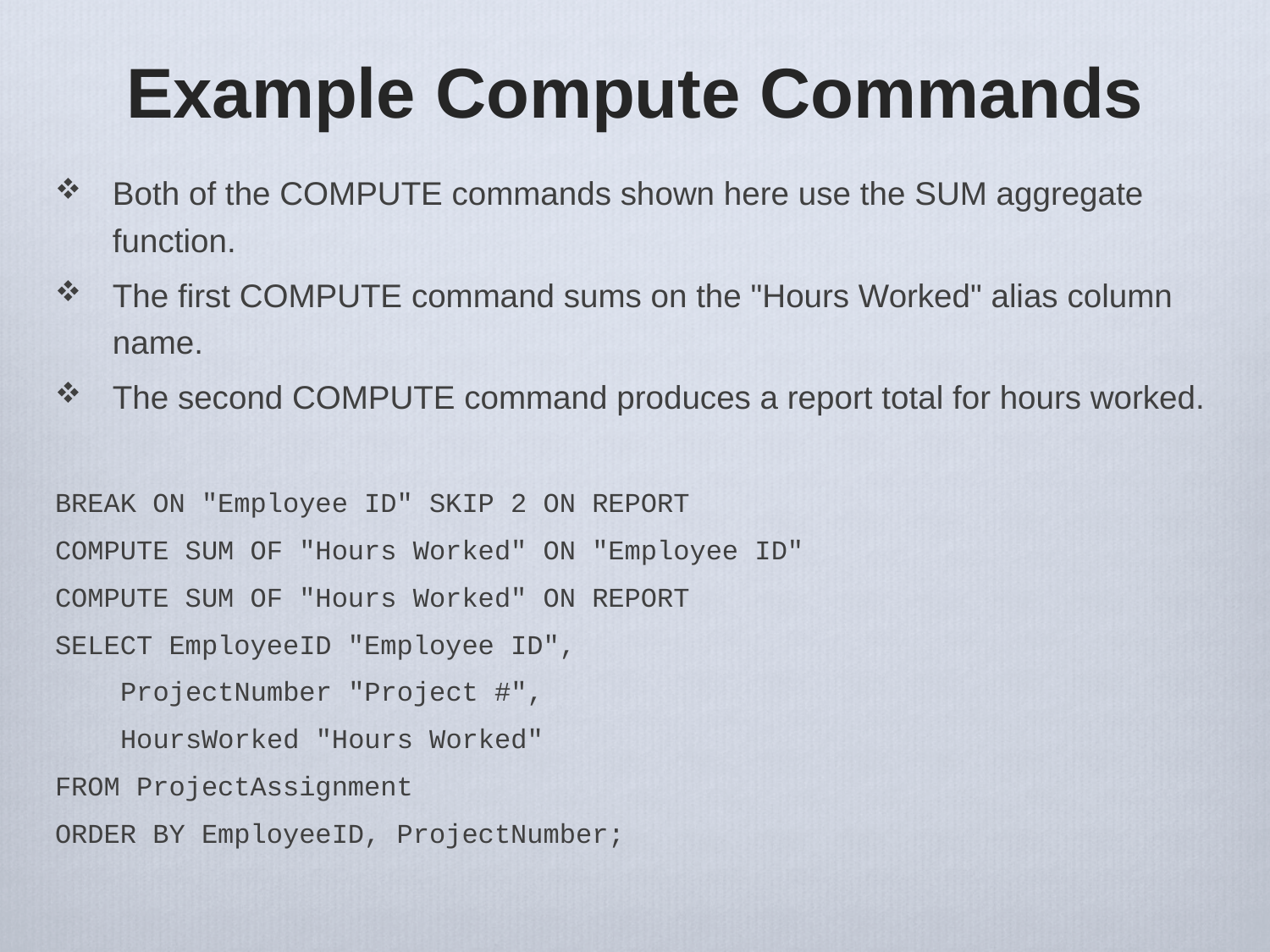

# Example Compute Commands
Both of the COMPUTE commands shown here use the SUM aggregate function.
The first COMPUTE command sums on the "Hours Worked" alias column name.
The second COMPUTE command produces a report total for hours worked.

BREAK ON "Employee ID" SKIP 2 ON REPORT
COMPUTE SUM OF "Hours Worked" ON "Employee ID"
COMPUTE SUM OF "Hours Worked" ON REPORT
SELECT EmployeeID "Employee ID",
    ProjectNumber "Project #",
    HoursWorked "Hours Worked"
FROM ProjectAssignment
ORDER BY EmployeeID, ProjectNumber;